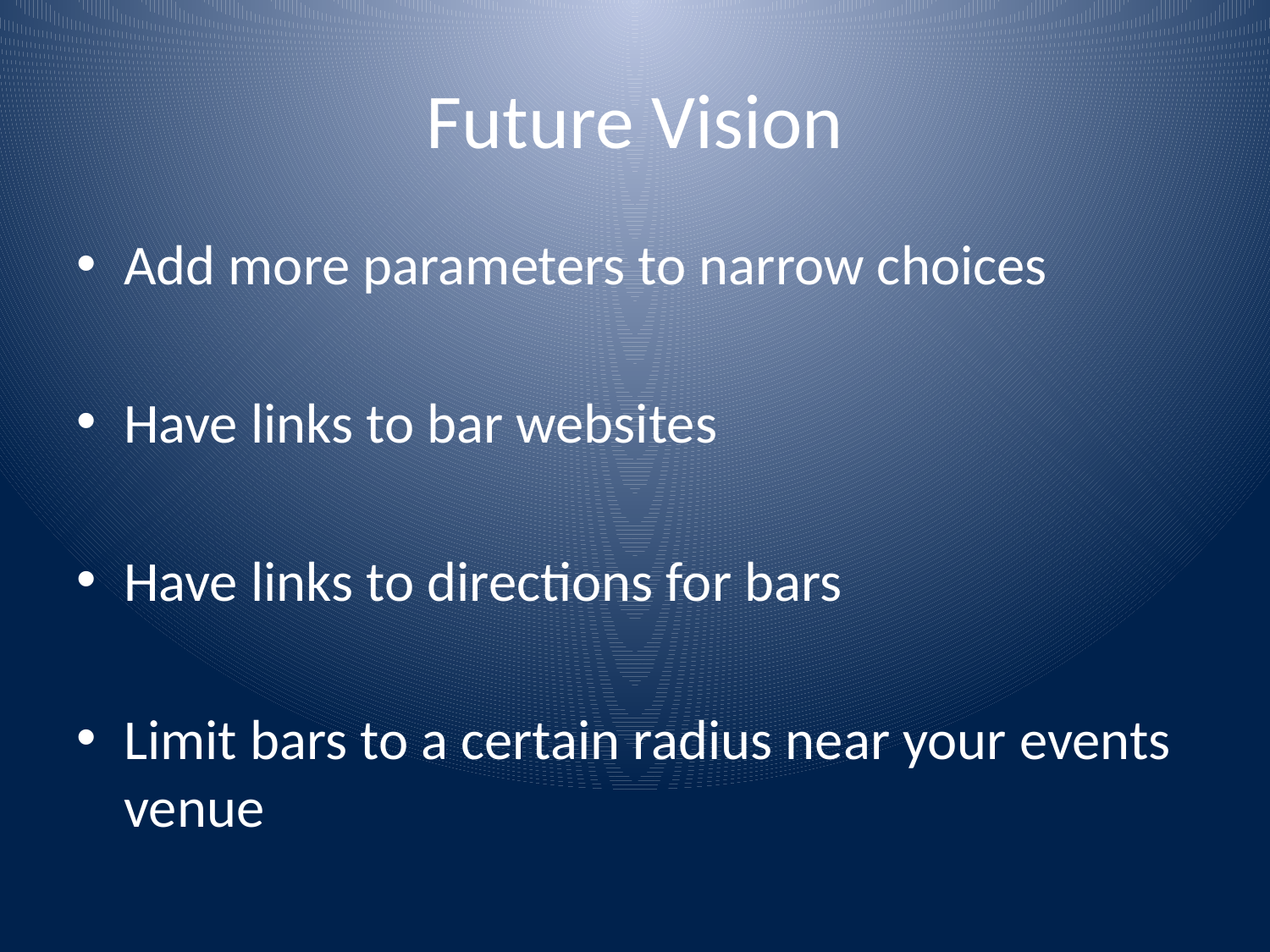

# Future Vision
Add more parameters to narrow choices

Have links to bar websites

Have links to directions for bars

Limit bars to a certain radius near your events venue